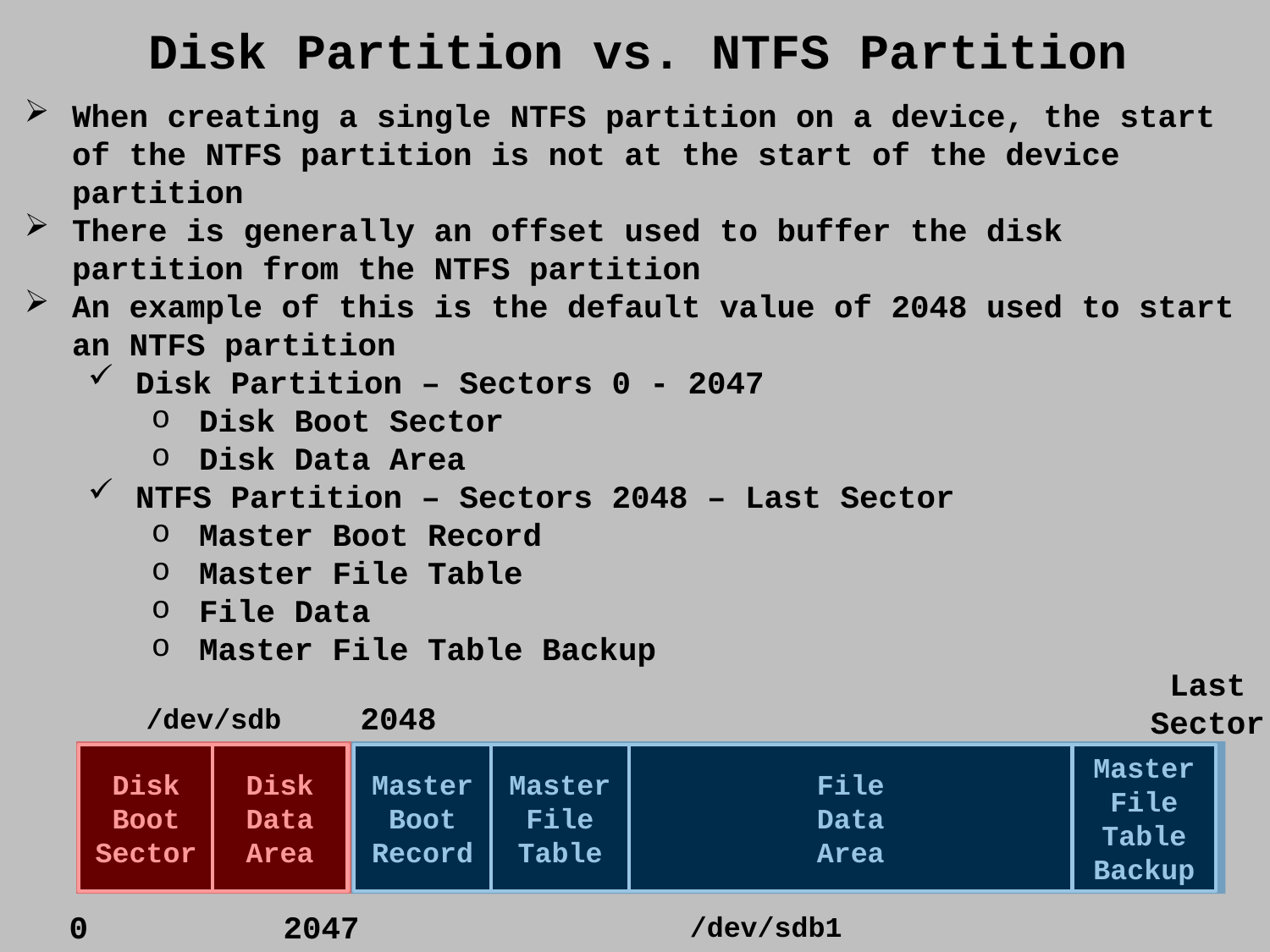

Disk Partition vs. NTFS Partition
When creating a single NTFS partition on a device, the start of the NTFS partition is not at the start of the device partition
There is generally an offset used to buffer the disk partition from the NTFS partition
An example of this is the default value of 2048 used to start an NTFS partition
Disk Partition – Sectors 0 - 2047
Disk Boot Sector
Disk Data Area
NTFS Partition – Sectors 2048 – Last Sector
Master Boot Record
Master File Table
File Data
Master File Table Backup

Last
Sector
2048
/dev/sdb

Disk
Boot
Sector
Disk
Data
Area
Master
Boot
Record
Master
File
Table
File
Data
Area
Master
File
Table
Backup
0
2047
/dev/sdb1